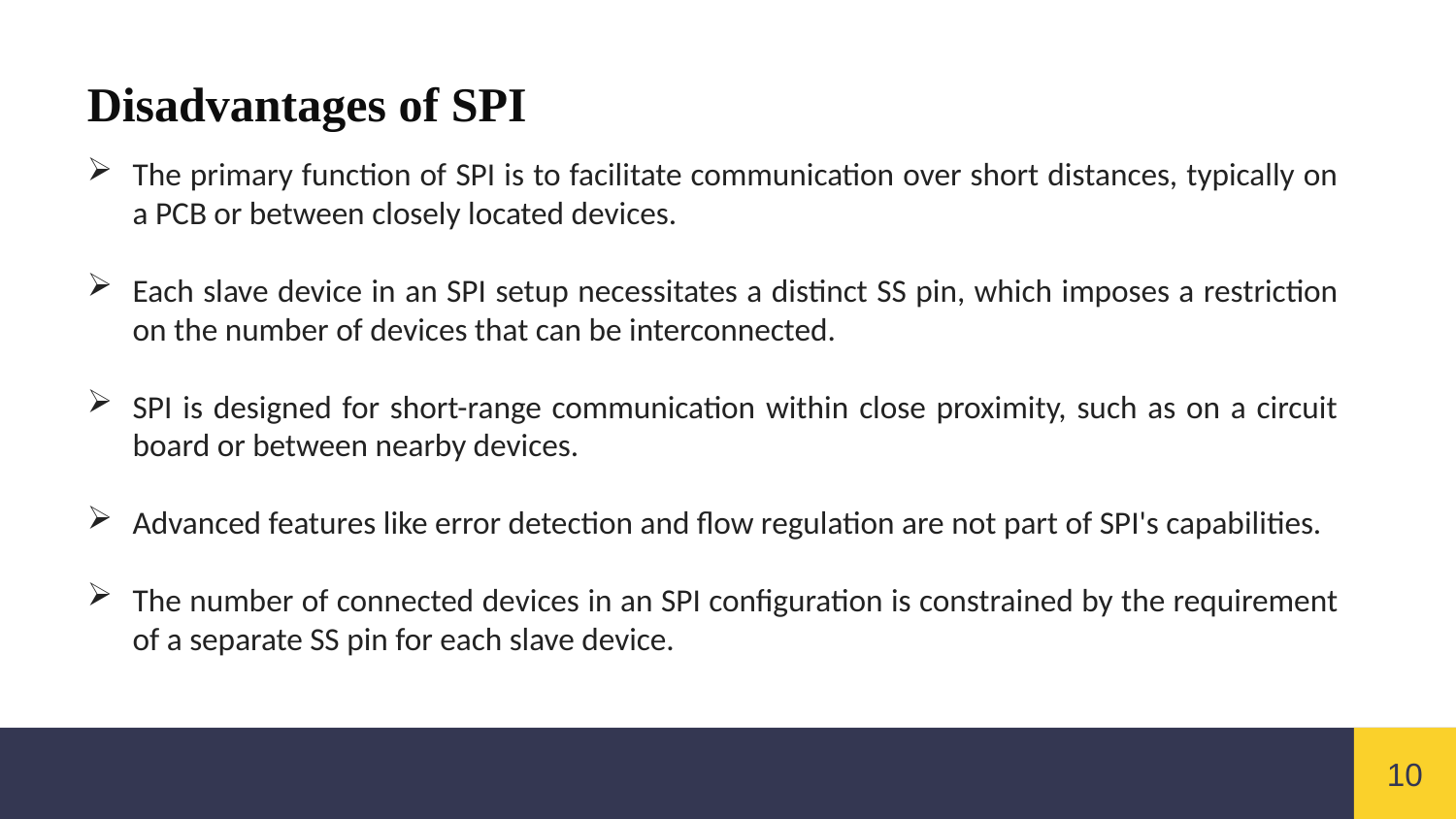

Disadvantages of SPI
The primary function of SPI is to facilitate communication over short distances, typically on a PCB or between closely located devices.

Each slave device in an SPI setup necessitates a distinct SS pin, which imposes a restriction on the number of devices that can be interconnected.

SPI is designed for short-range communication within close proximity, such as on a circuit board or between nearby devices.

Advanced features like error detection and flow regulation are not part of SPI's capabilities.

The number of connected devices in an SPI configuration is constrained by the requirement of a separate SS pin for each slave device.

10